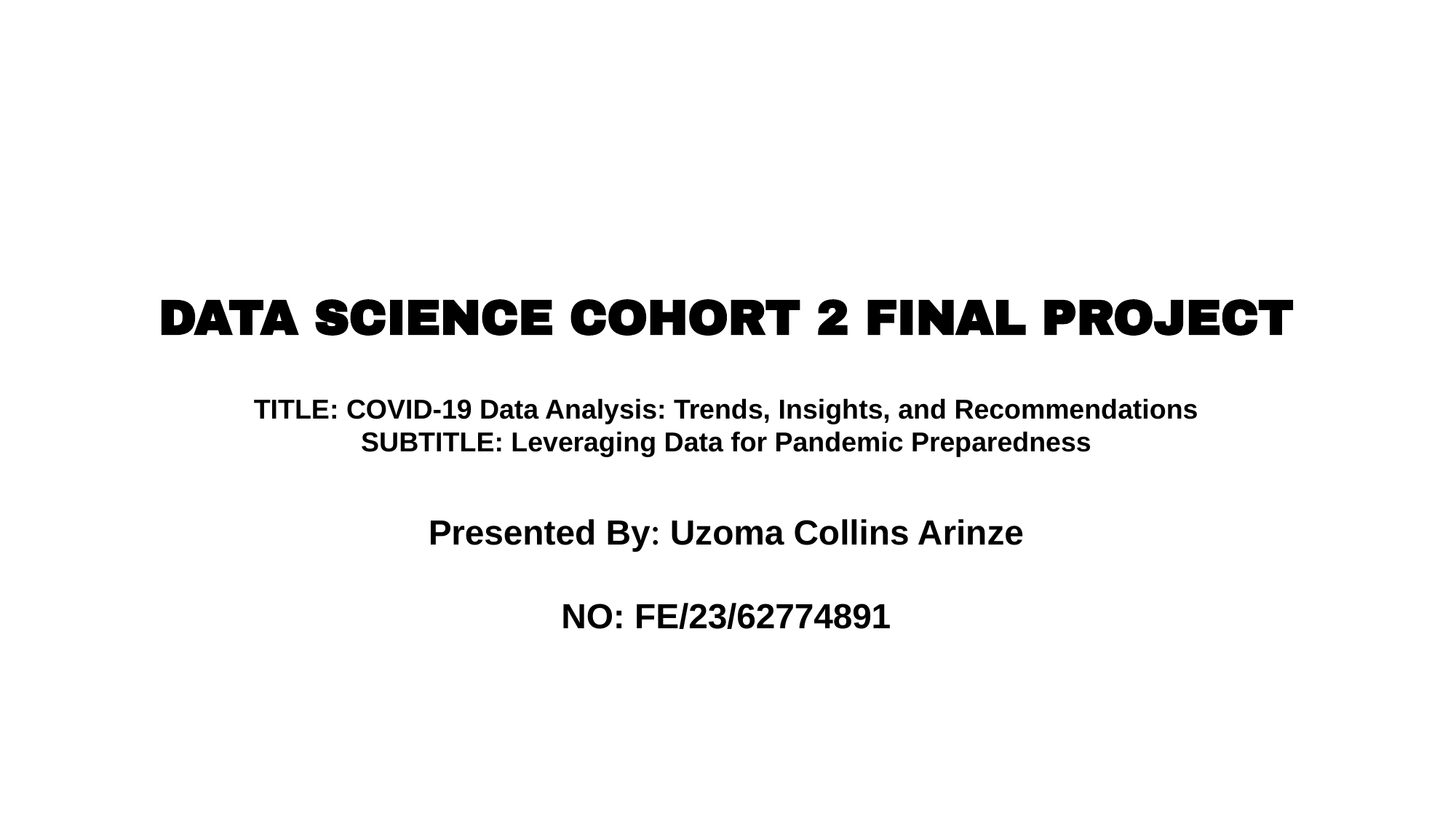

# DATA SCIENCE COHORT 2 FINAL PROJECT TITLE: COVID-19 Data Analysis: Trends, Insights, and Recommendations SUBTITLE: Leveraging Data for Pandemic Preparedness Presented By: Uzoma Collins Arinze NO: FE/23/62774891